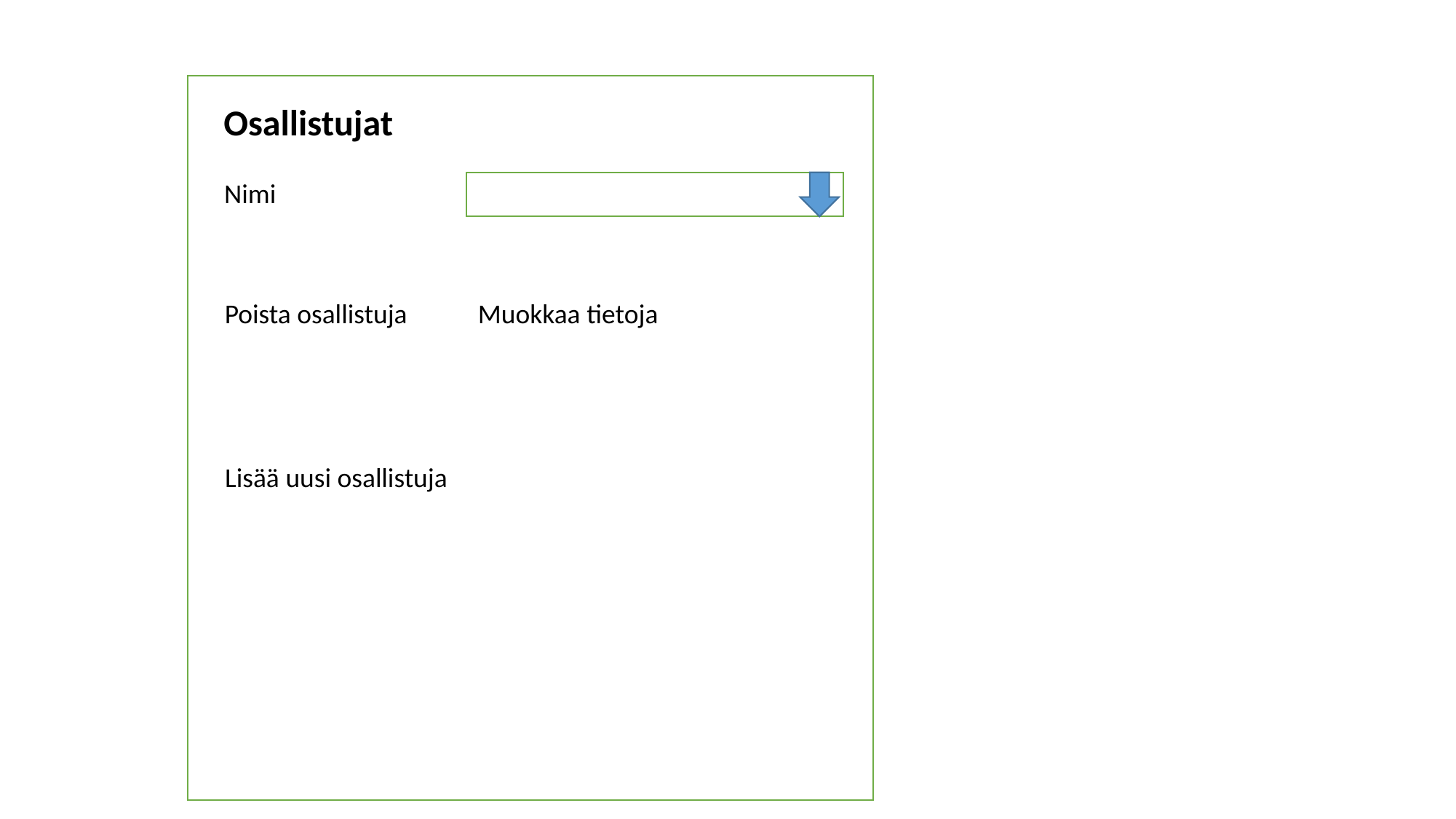

Osallistujat
Nimi

Poista osallistuja
Muokkaa tietoja
Lisää uusi osallistuja